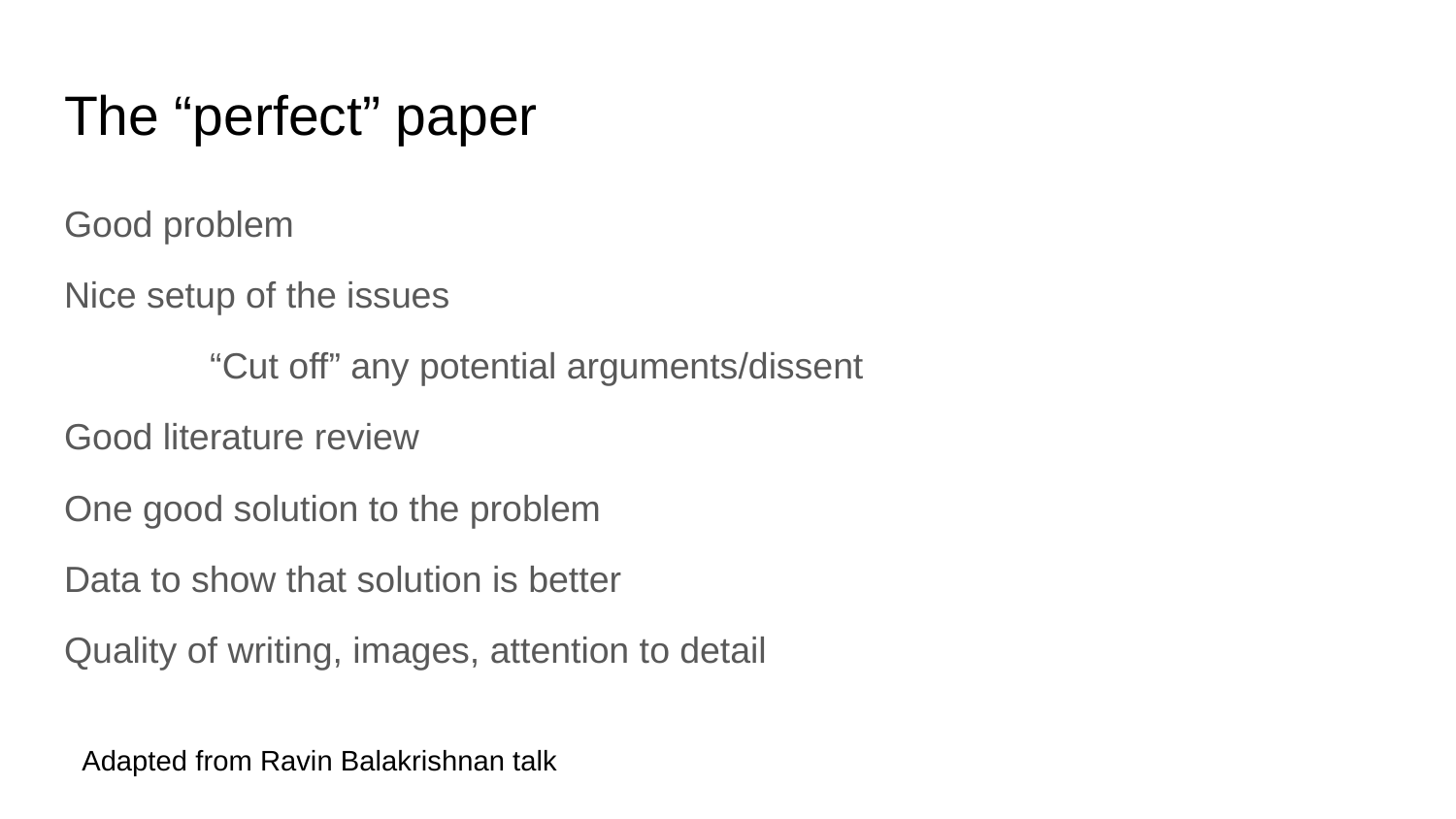

# The “perfect” paper
Good problem
Nice setup of the issues
	“Cut off” any potential arguments/dissent
Good literature review
One good solution to the problem
Data to show that solution is better
Quality of writing, images, attention to detail
Adapted from Ravin Balakrishnan talk